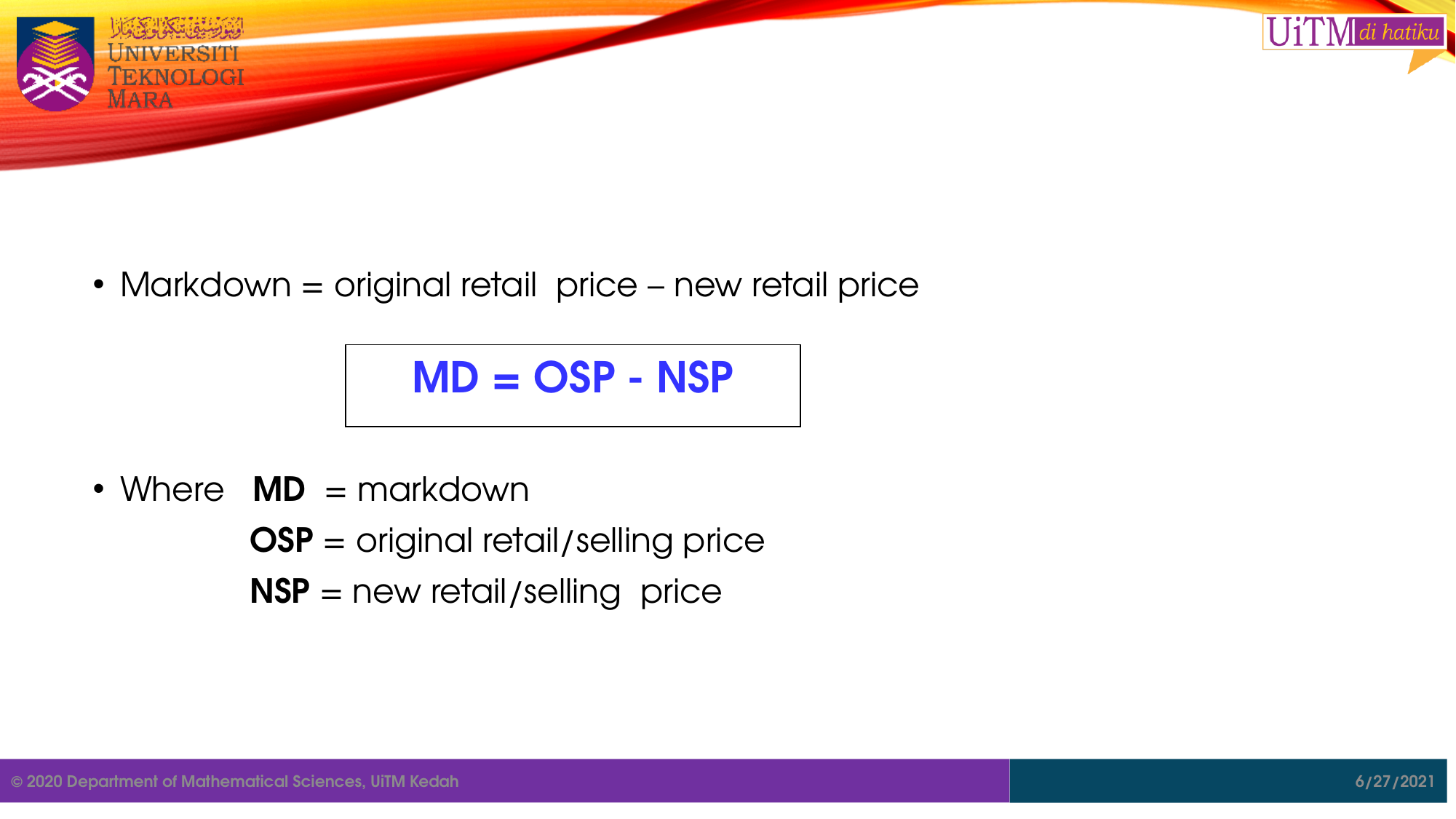

#
Markdown = original retail  price – new retail price

Where   MD  = markdown
	              OSP = original retail/selling price
  	              NSP = new retail/selling  price

MD = OSP - NSP